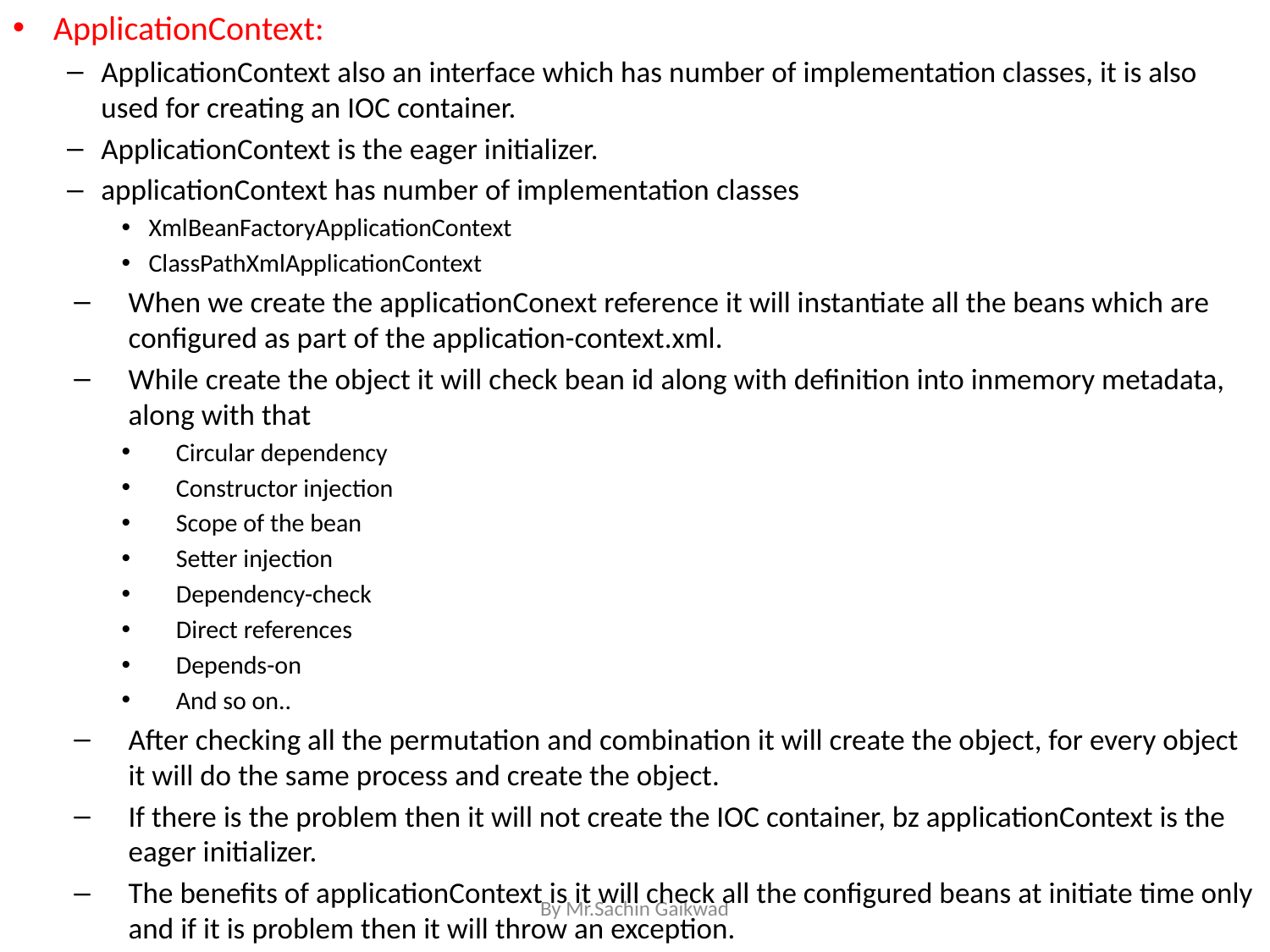

ApplicationContext:
ApplicationContext also an interface which has number of implementation classes, it is also used for creating an IOC container.
ApplicationContext is the eager initializer.
applicationContext has number of implementation classes
XmlBeanFactoryApplicationContext
ClassPathXmlApplicationContext
When we create the applicationConext reference it will instantiate all the beans which are configured as part of the application-context.xml.
While create the object it will check bean id along with definition into inmemory metadata, along with that
Circular dependency
Constructor injection
Scope of the bean
Setter injection
Dependency-check
Direct references
Depends-on
And so on..
After checking all the permutation and combination it will create the object, for every object it will do the same process and create the object.
If there is the problem then it will not create the IOC container, bz applicationContext is the eager initializer.
The benefits of applicationContext is it will check all the configured beans at initiate time only and if it is problem then it will throw an exception.
By Mr.Sachin Gaikwad